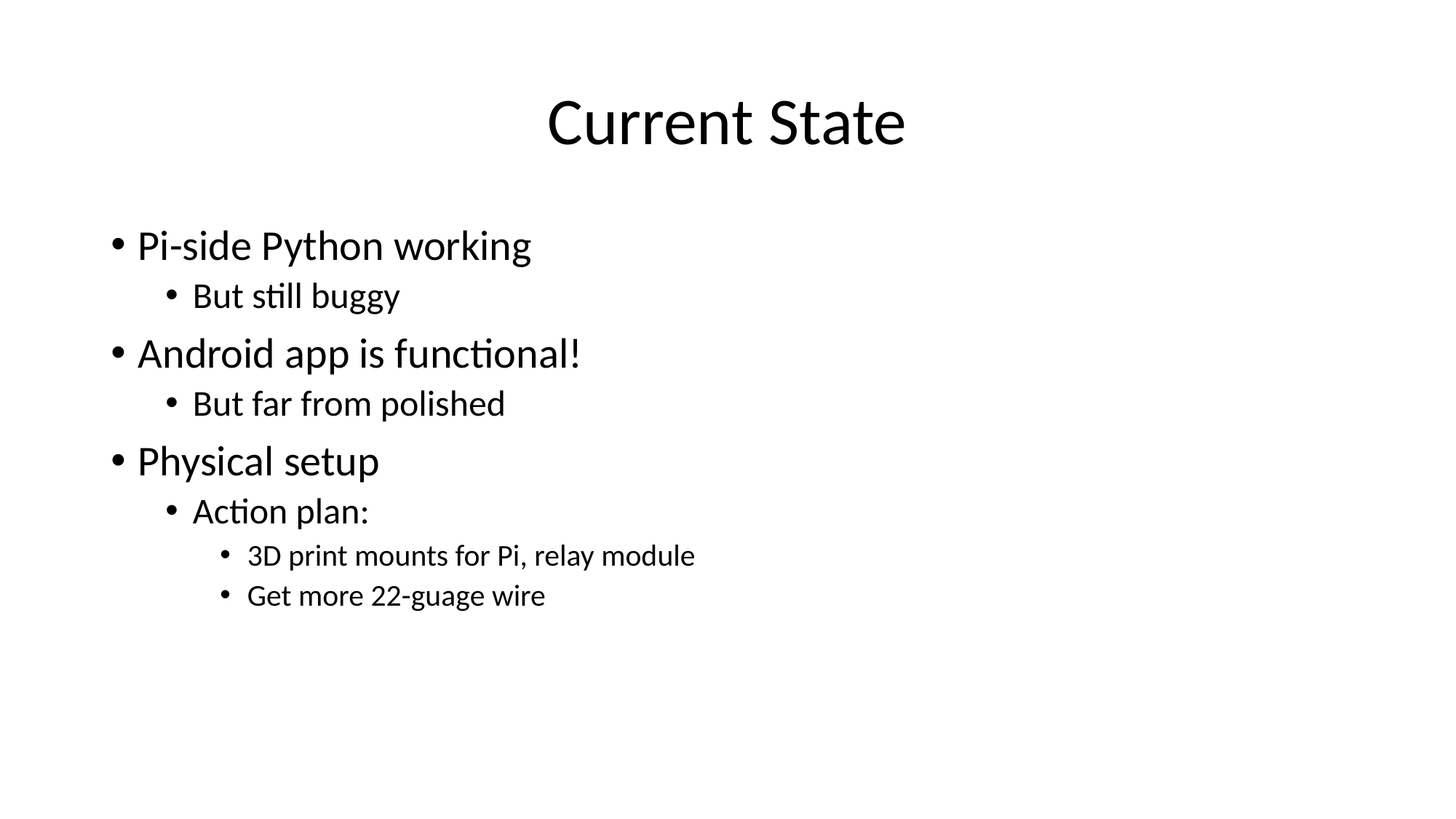

# Current State
Pi-side Python working
But still buggy
Android app is functional!
But far from polished
Physical setup
Action plan:
3D print mounts for Pi, relay module
Get more 22-guage wire